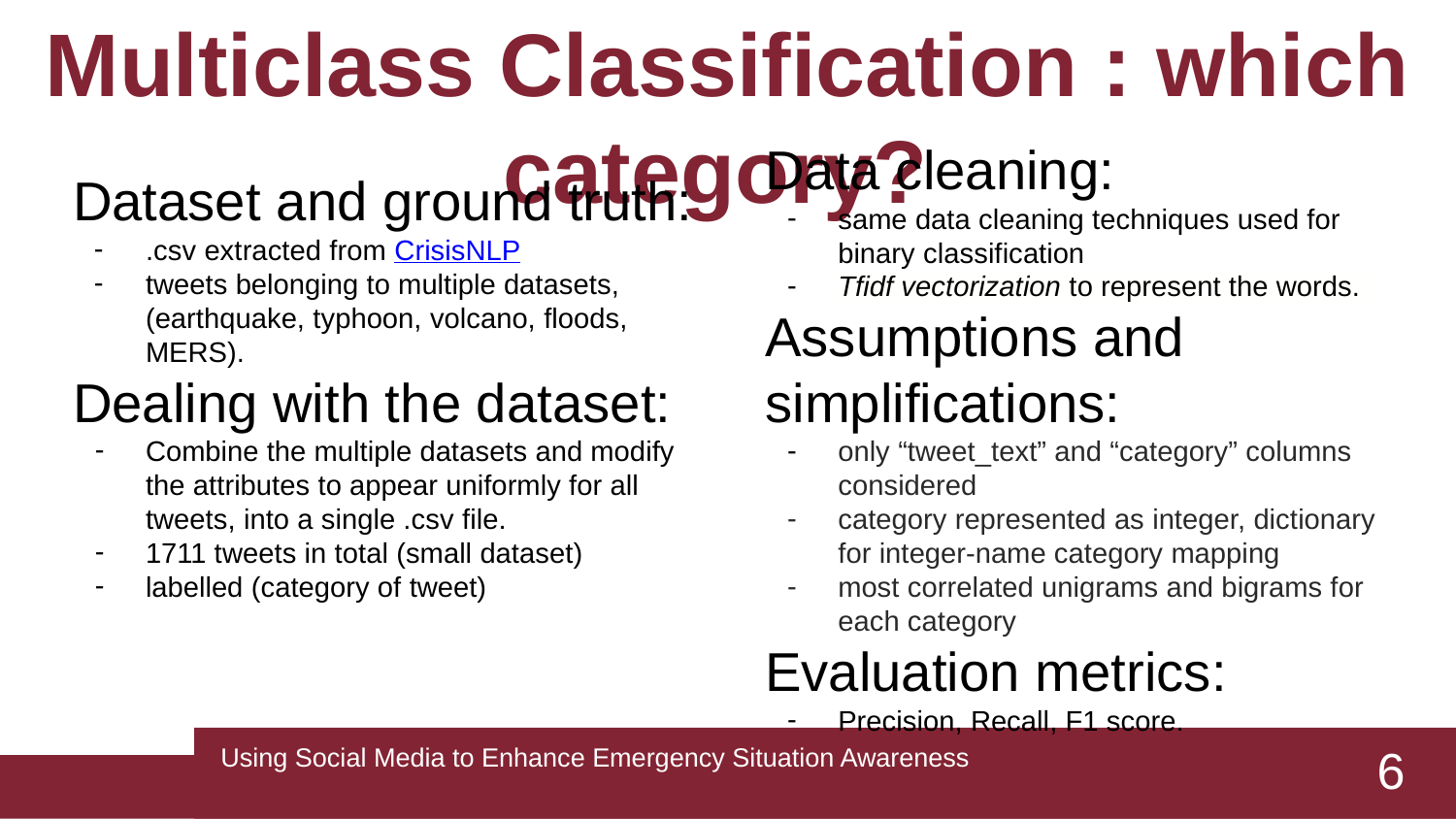

Multiclass Classification : which category?

Data cleaning:
same data cleaning techniques used for binary classification
Tfidf vectorization to represent the words.
Assumptions and simplifications:
only “tweet_text” and “category” columns considered
category represented as integer, dictionary for integer-name category mapping
most correlated unigrams and bigrams for each category
Evaluation metrics:
Precision, Recall, F1 score.
Dataset and ground truth:
.csv extracted from CrisisNLP
tweets belonging to multiple datasets, (earthquake, typhoon, volcano, floods, MERS).
Dealing with the dataset:
Combine the multiple datasets and modify the attributes to appear uniformly for all tweets, into a single .csv file.
1711 tweets in total (small dataset)
labelled (category of tweet)

6
Using Social Media to Enhance Emergency Situation Awareness